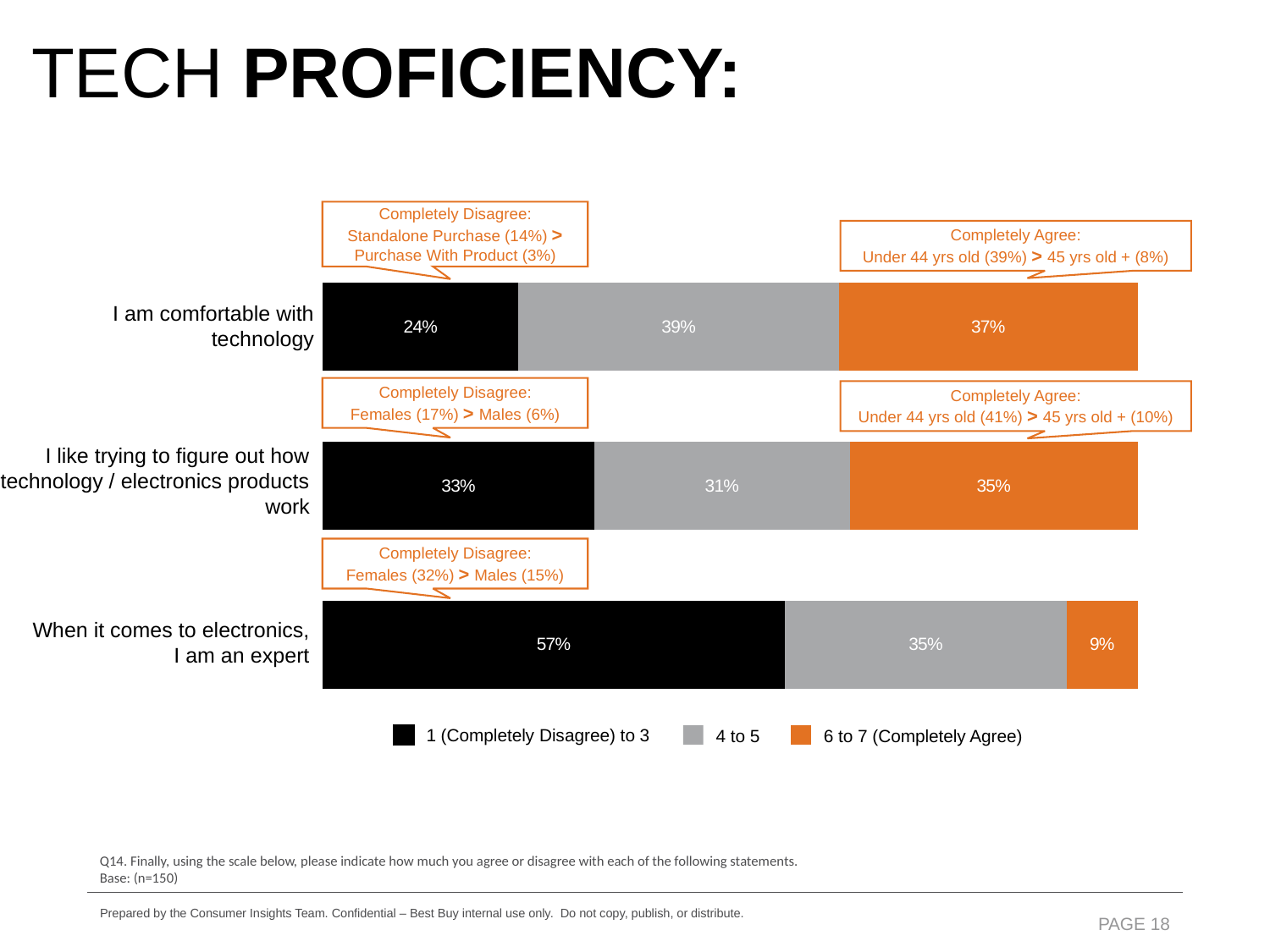

# TECH PROFICIENCY:
Completely Disagree:
Standalone Purchase (14%) > Purchase With Product (3%)
Completely Agree:
Under 44 yrs old (39%) > 45 yrs old + (8%)

### Chart

| Category | 1 to 3 | 4 to 5 | 6 to 7 |
|---|---|---|---|
| I am comfortable with technology | 0.24 | 0.3933333333333333 | 0.3666666666666667 |
| I like trying to figure out how technology / electronics products work | 0.33333333333333337 | 0.31333333333333335 | 0.35333333333333333 |
| When it comes to electronics, I am an expert | 0.5666666666666667 | 0.3466666666666667 | 0.08666666666666667 |
I am comfortable with technology
I like trying to figure out how technology / electronics products work
When it comes to electronics, I am an expert
1 (Completely Disagree) to 3
4 to 5
6 to 7 (Completely Agree)

Completely Disagree:
Females (17%) > Males (6%)
Completely Agree:
Under 44 yrs old (41%) > 45 yrs old + (10%)
Completely Disagree:
Females (32%) > Males (15%)
Q14. Finally, using the scale below, please indicate how much you agree or disagree with each of the following statements.
Base: (n=150)
Prepared by the Consumer Insights Team. Confidential – Best Buy internal use only.  Do not copy, publish, or distribute.

PAGE 18